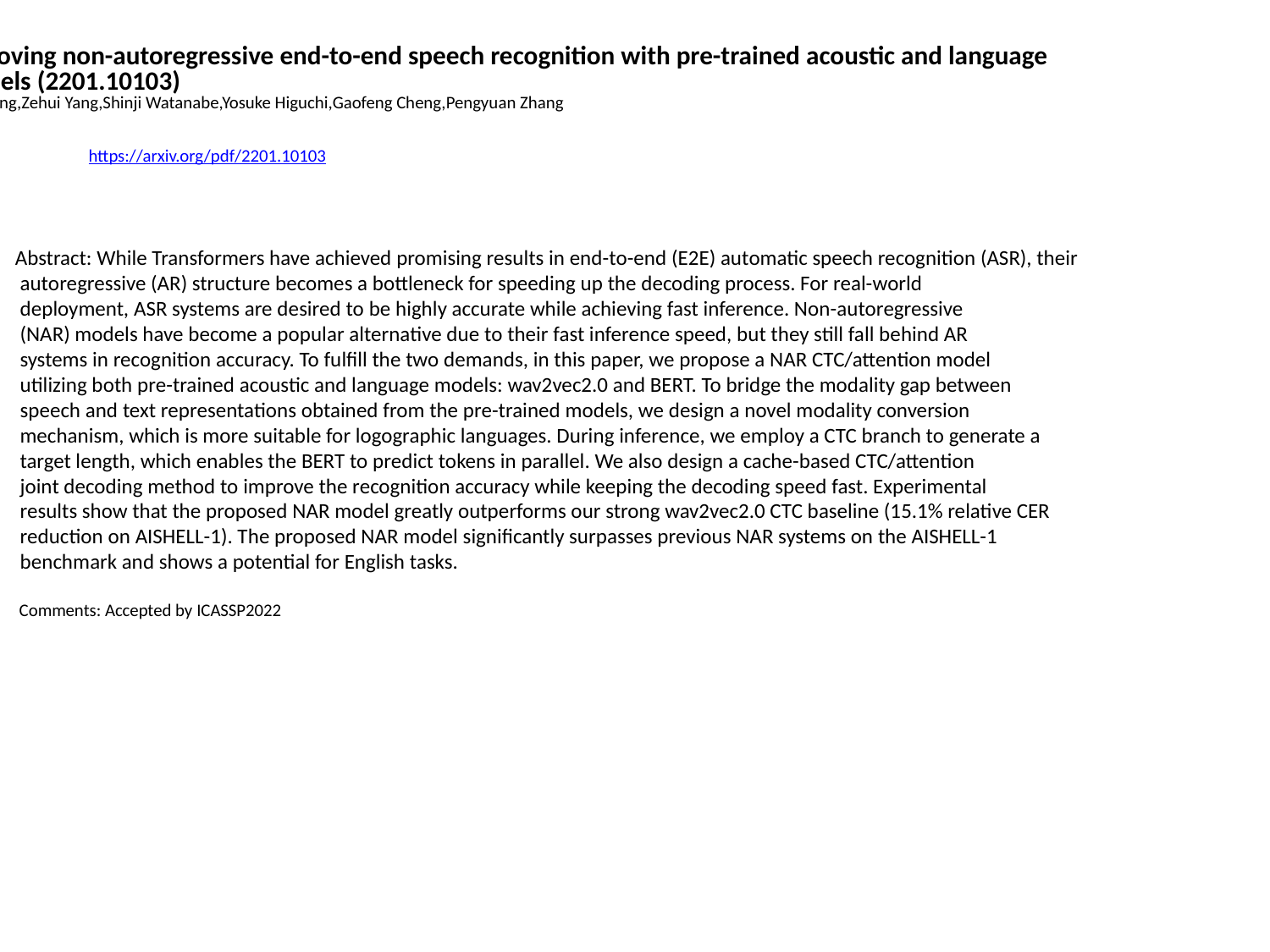

Improving non-autoregressive end-to-end speech recognition with pre-trained acoustic and language
 models (2201.10103)
Keqi Deng,Zehui Yang,Shinji Watanabe,Yosuke Higuchi,Gaofeng Cheng,Pengyuan Zhang

https://arxiv.org/pdf/2201.10103

Abstract: While Transformers have achieved promising results in end-to-end (E2E) automatic speech recognition (ASR), their
 autoregressive (AR) structure becomes a bottleneck for speeding up the decoding process. For real-world
 deployment, ASR systems are desired to be highly accurate while achieving fast inference. Non-autoregressive
 (NAR) models have become a popular alternative due to their fast inference speed, but they still fall behind AR
 systems in recognition accuracy. To fulfill the two demands, in this paper, we propose a NAR CTC/attention model
 utilizing both pre-trained acoustic and language models: wav2vec2.0 and BERT. To bridge the modality gap between
 speech and text representations obtained from the pre-trained models, we design a novel modality conversion
 mechanism, which is more suitable for logographic languages. During inference, we employ a CTC branch to generate a
 target length, which enables the BERT to predict tokens in parallel. We also design a cache-based CTC/attention
 joint decoding method to improve the recognition accuracy while keeping the decoding speed fast. Experimental
 results show that the proposed NAR model greatly outperforms our strong wav2vec2.0 CTC baseline (15.1% relative CER
 reduction on AISHELL-1). The proposed NAR model significantly surpasses previous NAR systems on the AISHELL-1
 benchmark and shows a potential for English tasks.
 Comments: Accepted by ICASSP2022